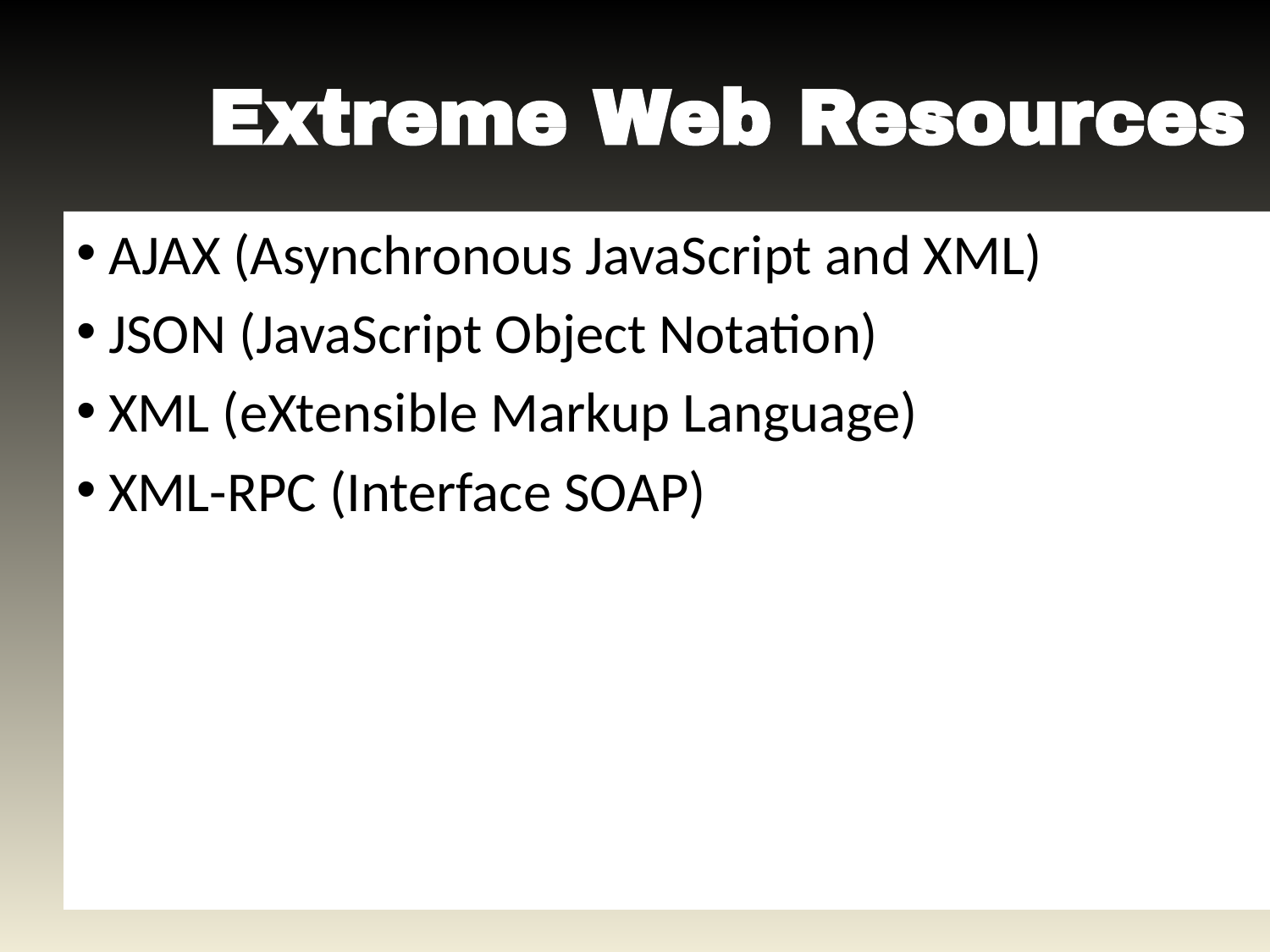

# Extreme Web Resources
 AJAX (Asynchronous JavaScript and XML)
 JSON (JavaScript Object Notation)
 XML (eXtensible Markup Language)
 XML-RPC (Interface SOAP)